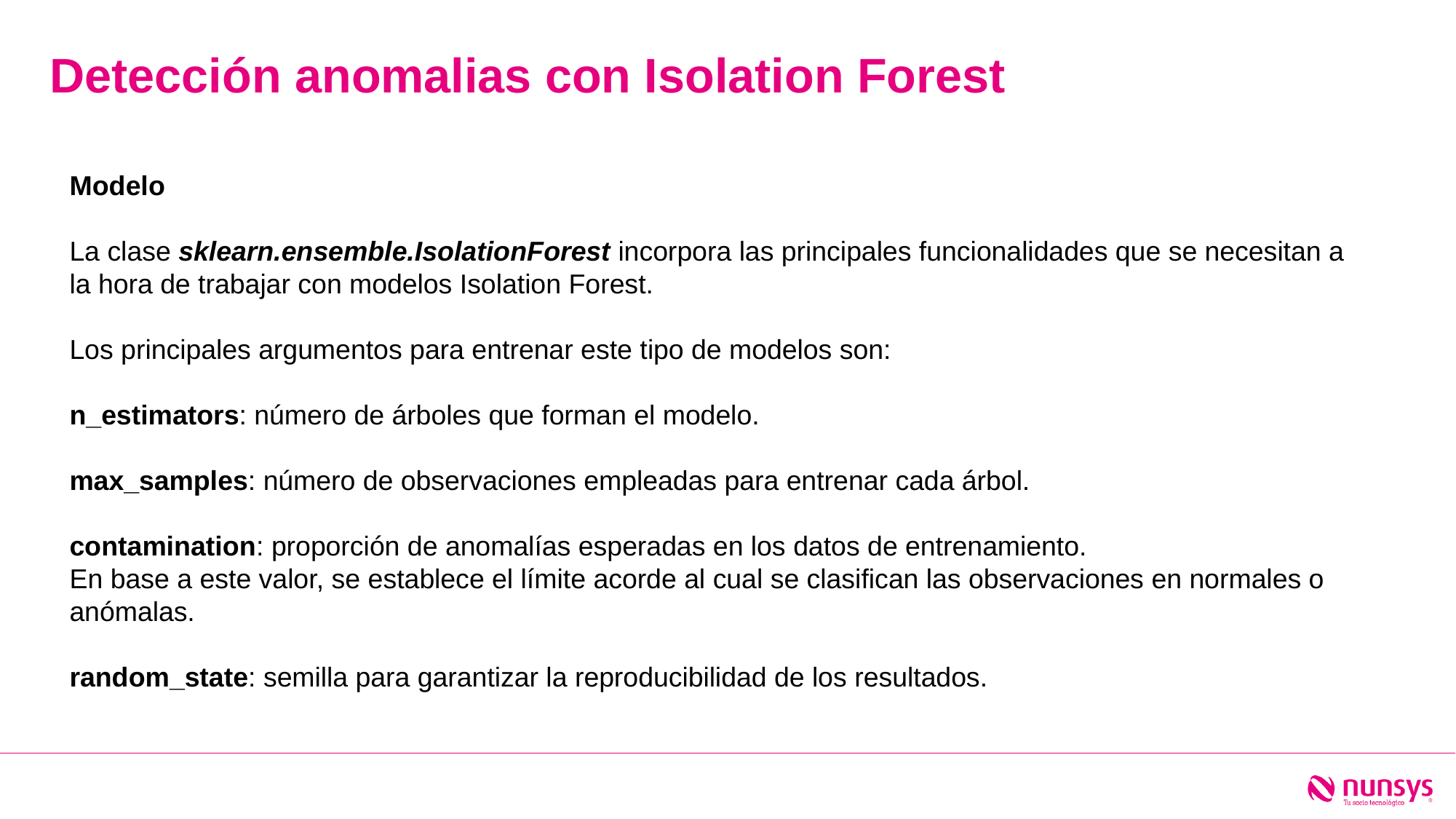

Detección anomalias con Isolation Forest
Modelo

La clase sklearn.ensemble.IsolationForest incorpora las principales funcionalidades que se necesitan a la hora de trabajar con modelos Isolation Forest.

Los principales argumentos para entrenar este tipo de modelos son:

n_estimators: número de árboles que forman el modelo.

max_samples: número de observaciones empleadas para entrenar cada árbol.

contamination: proporción de anomalías esperadas en los datos de entrenamiento.
En base a este valor, se establece el límite acorde al cual se clasifican las observaciones en normales o anómalas.

random_state: semilla para garantizar la reproducibilidad de los resultados.